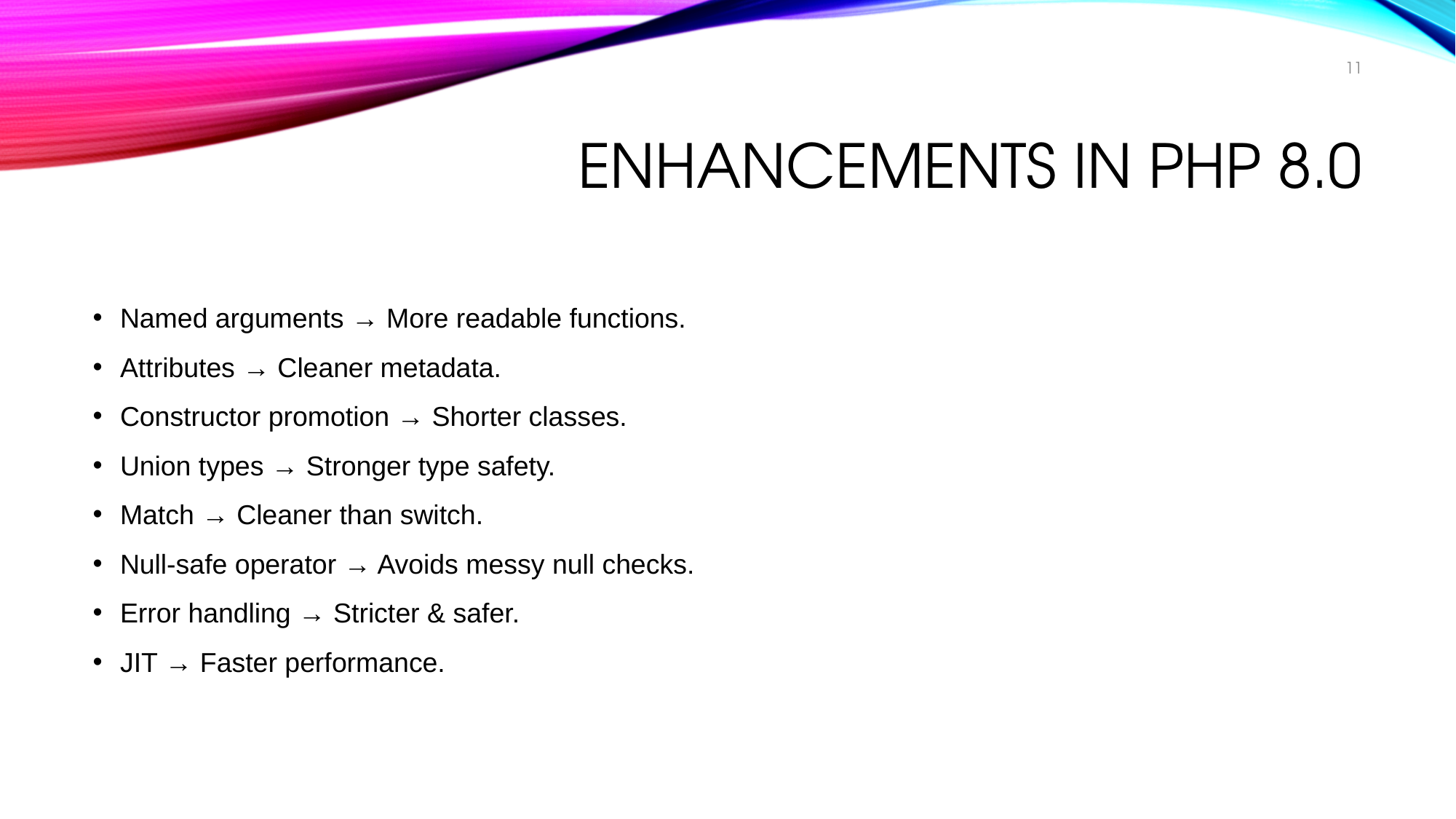

11
# Enhancements in PHP 8.0
Named arguments → More readable functions.
Attributes → Cleaner metadata.
Constructor promotion → Shorter classes.
Union types → Stronger type safety.
Match → Cleaner than switch.
Null-safe operator → Avoids messy null checks.
Error handling → Stricter & safer.
JIT → Faster performance.